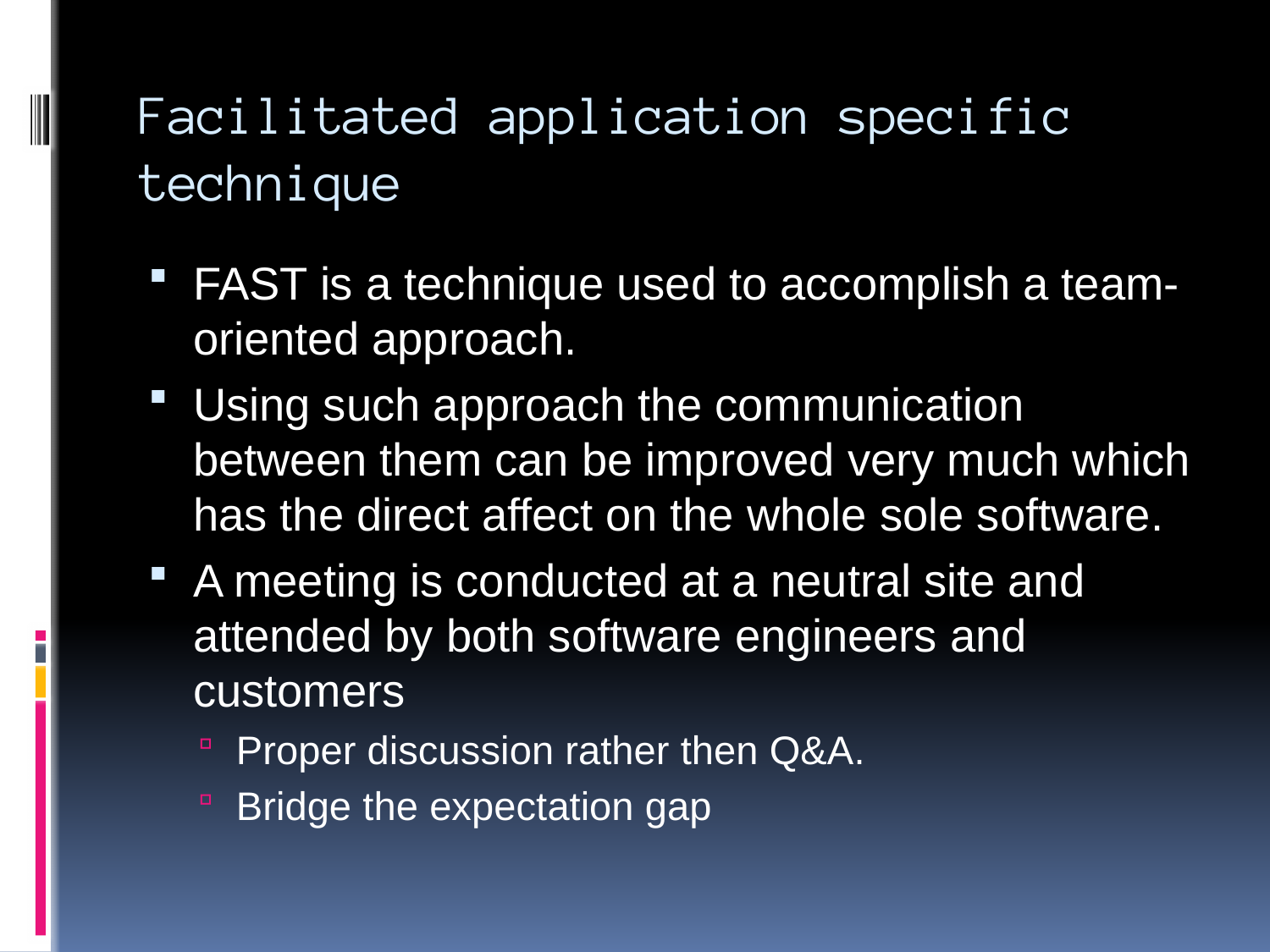

# Facilitated application specific technique
FAST is a technique used to accomplish a team-oriented approach.
Using such approach the communication between them can be improved very much which has the direct affect on the whole sole software.
A meeting is conducted at a neutral site and attended by both software engineers and customers
Proper discussion rather then Q&A.
Bridge the expectation gap